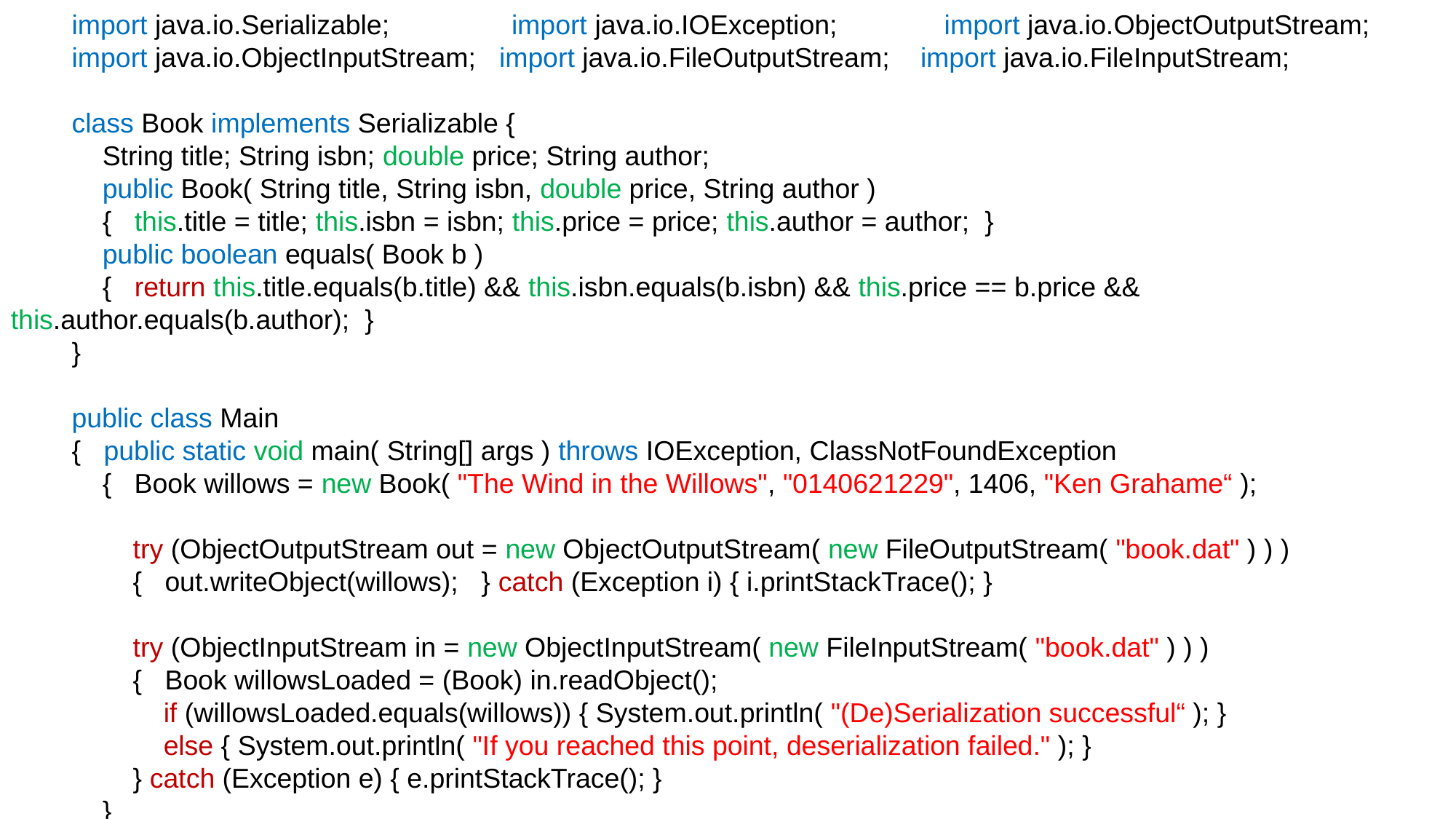

import java.io.Serializable;                import java.io.IOException;              import java.io.ObjectOutputStream;
        import java.io.ObjectInputStream;   import java.io.FileOutputStream;    import java.io.FileInputStream;

        class Book implements Serializable {
            String title; String isbn; double price; String author;
            public Book( String title, String isbn, double price, String author )
            {   this.title = title; this.isbn = isbn; this.price = price; this.author = author;  }
            public boolean equals( Book b )
            {   return this.title.equals(b.title) && this.isbn.equals(b.isbn) && this.price == b.price && this.author.equals(b.author);  }
        }

        public class Main
        {   public static void main( String[] args ) throws IOException, ClassNotFoundException
            {   Book willows = new Book( "The Wind in the Willows", "0140621229", 1406, "Ken Grahame“ );

                try (ObjectOutputStream out = new ObjectOutputStream( new FileOutputStream( "book.dat" ) ) )
                {   out.writeObject(willows);   } catch (Exception i) { i.printStackTrace(); }

                try (ObjectInputStream in = new ObjectInputStream( new FileInputStream( "book.dat" ) ) )
                {   Book willowsLoaded = (Book) in.readObject();
                    if (willowsLoaded.equals(willows)) { System.out.println( "(De)Serialization successful“ ); }
                    else { System.out.println( "If you reached this point, deserialization failed." ); }
                } catch (Exception e) { e.printStackTrace(); }
            }
        }

48/N